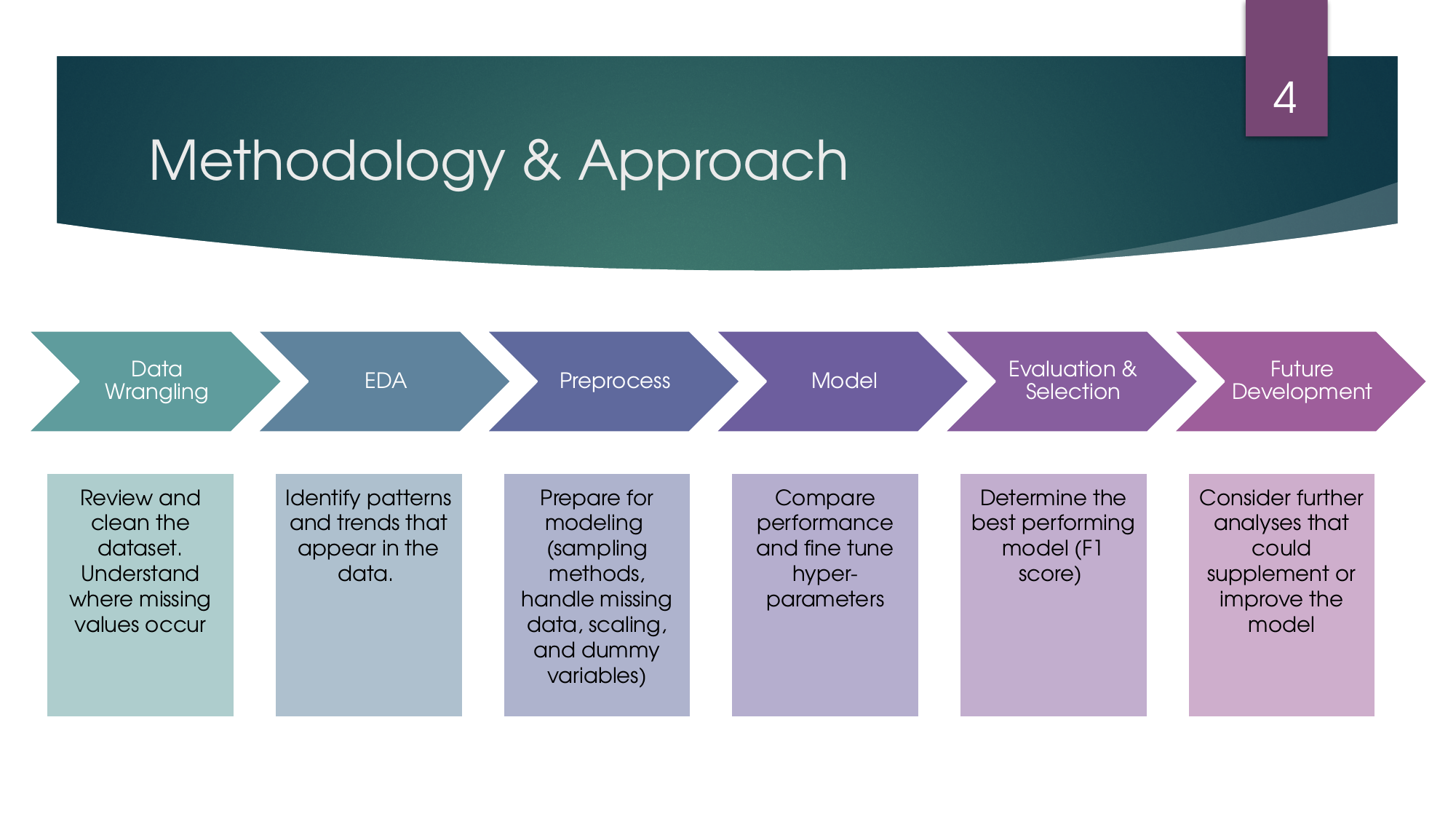

4
# Methodology & Approach
Data Wrangling
EDA
Preprocess
Model
Evaluation & Selection
Future Development
Review and clean the dataset. Understand where missing values occur
Identify patterns and trends that appear in the data.
Prepare for modeling  (sampling methods, handle missing data, scaling, and dummy variables)
Compare performance and fine tune hyper-parameters
Determine the best performing model (F1 score)
Consider further analyses that could supplement or improve the model